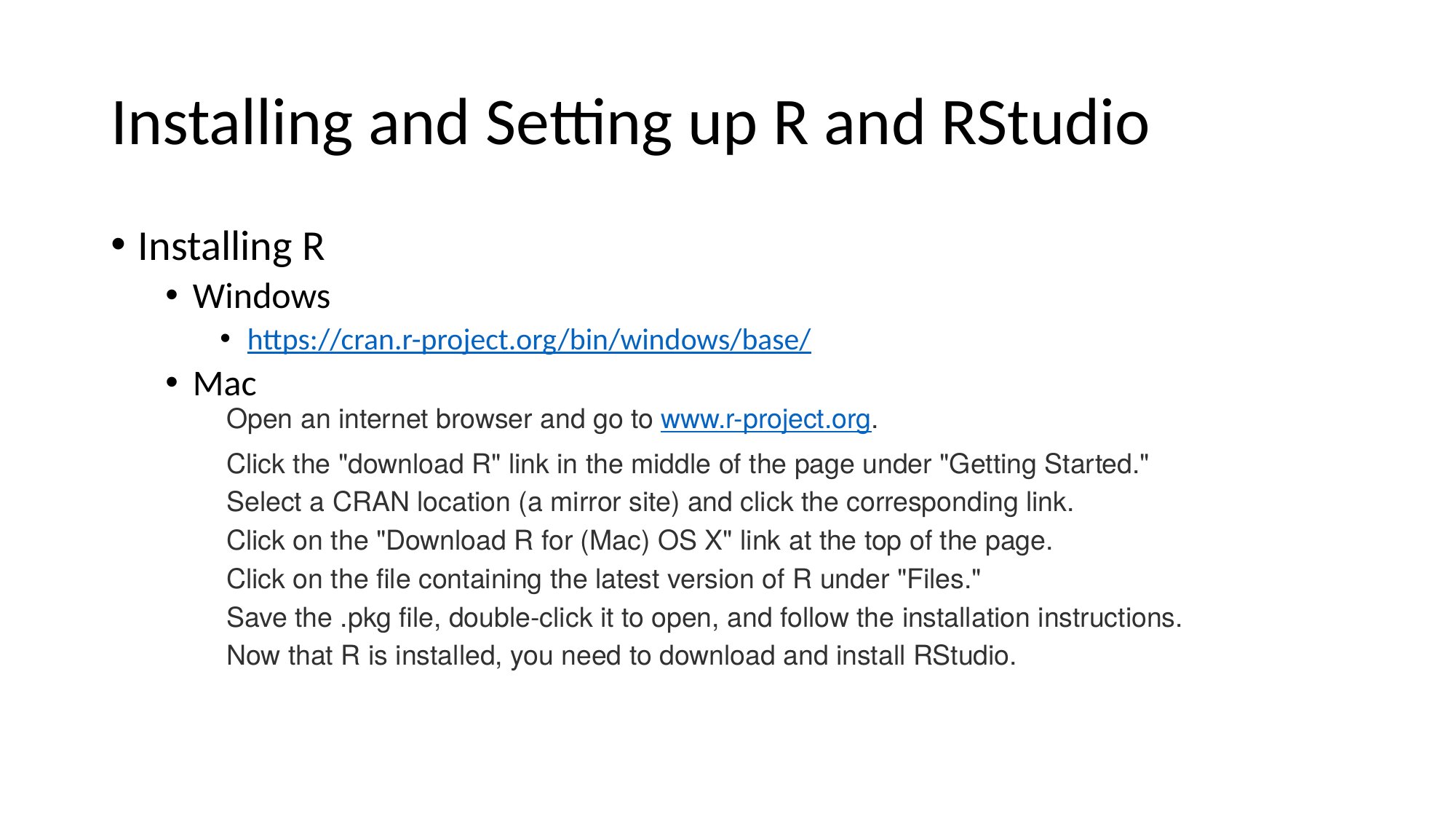

# Installing and Setting up R and RStudio
Installing R
Windows
https://cran.r-project.org/bin/windows/base/
Mac

Open an internet browser and go to www.r-project.org.
Click the "download R" link in the middle of the page under "Getting Started."
Select a CRAN location (a mirror site) and click the corresponding link.
Click on the "Download R for (Mac) OS X" link at the top of the page.
Click on the file containing the latest version of R under "Files."
Save the .pkg file, double-click it to open, and follow the installation instructions.
Now that R is installed, you need to download and install RStudio.